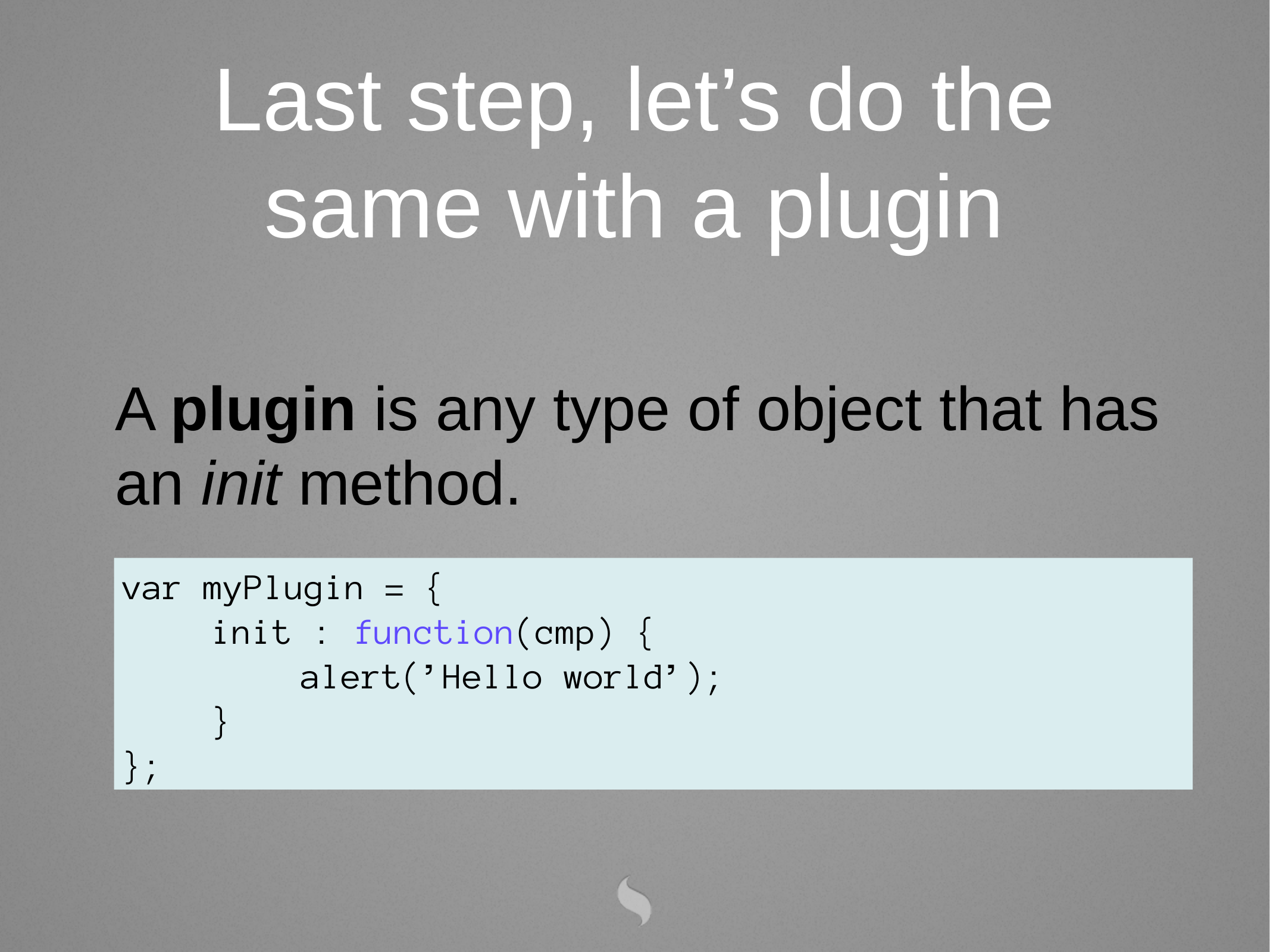

Last step, let’s do the same with a plugin

A plugin is any type of object that has an init method.
var myPlugin = {
	init : function(cmp) {
		alert(’Hello world’);
	}
};